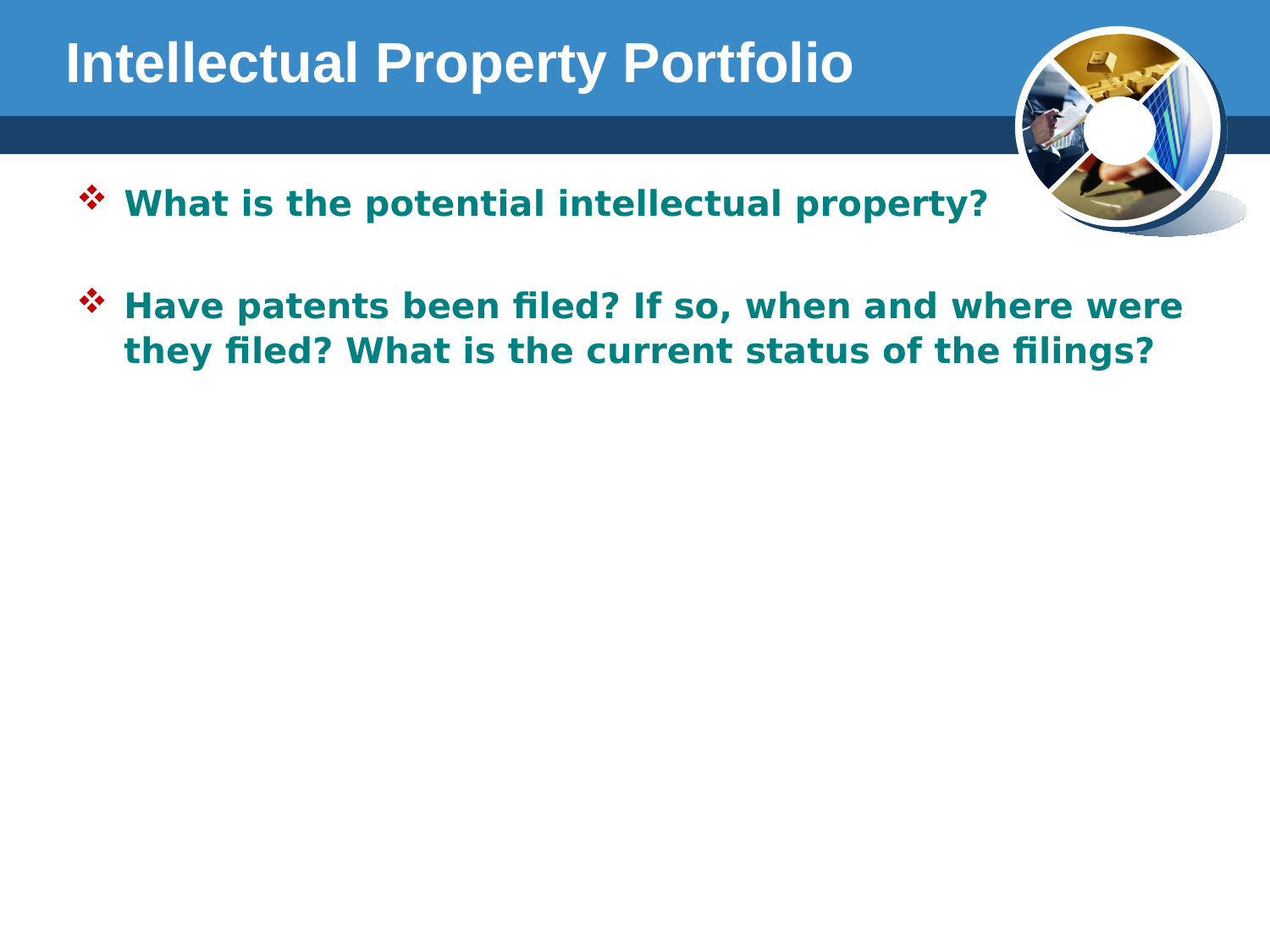

# Intellectual Property Portfolio
What is the potential intellectual property?

Have patents been filed? If so, when and where were they filed? What is the current status of the filings?